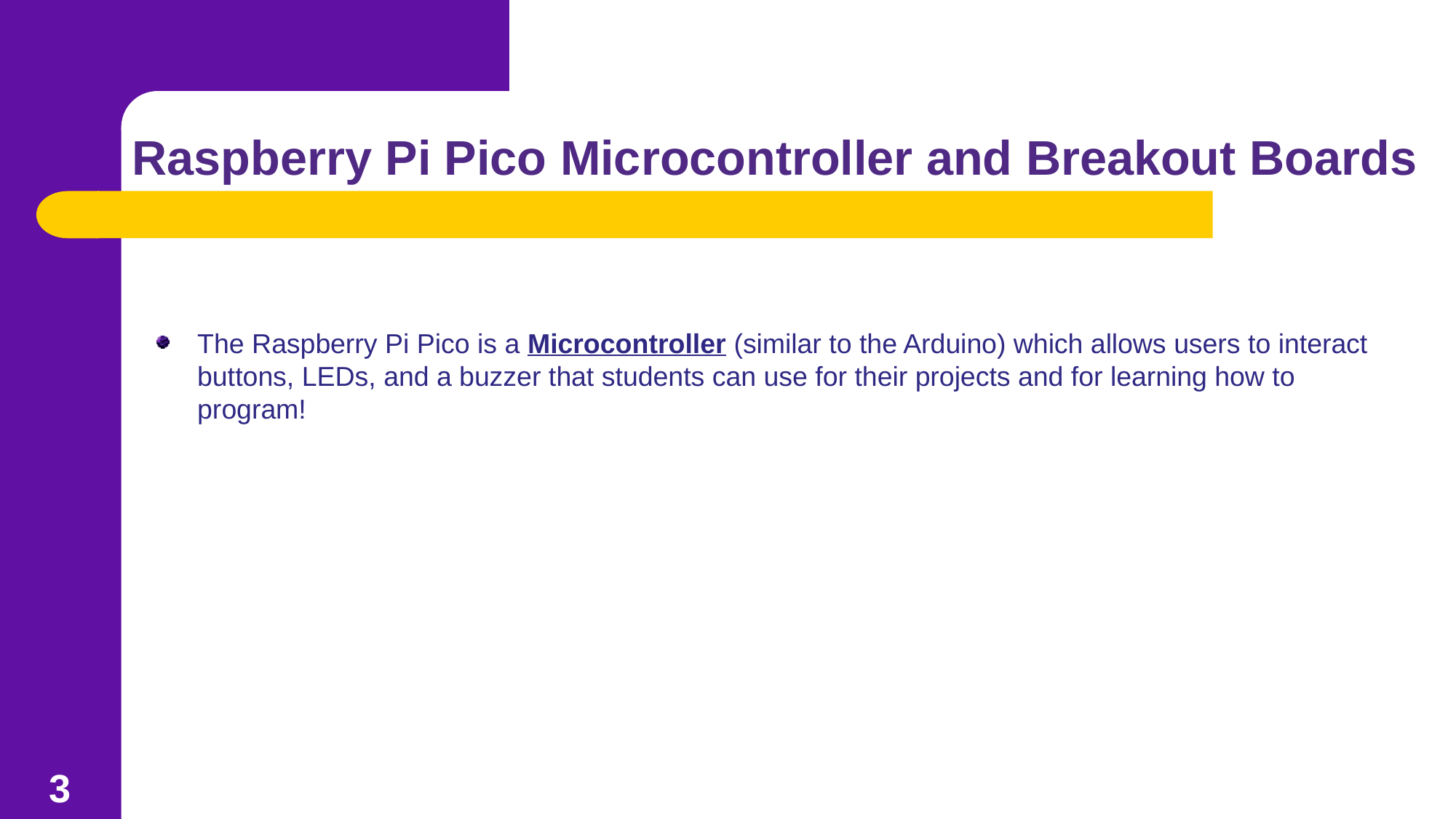

# Raspberry Pi Pico Microcontroller and Breakout Boards

The Raspberry Pi Pico is a Microcontroller (similar to the Arduino) which allows users to interact buttons, LEDs, and a buzzer that students can use for their projects and for learning how to program!

3